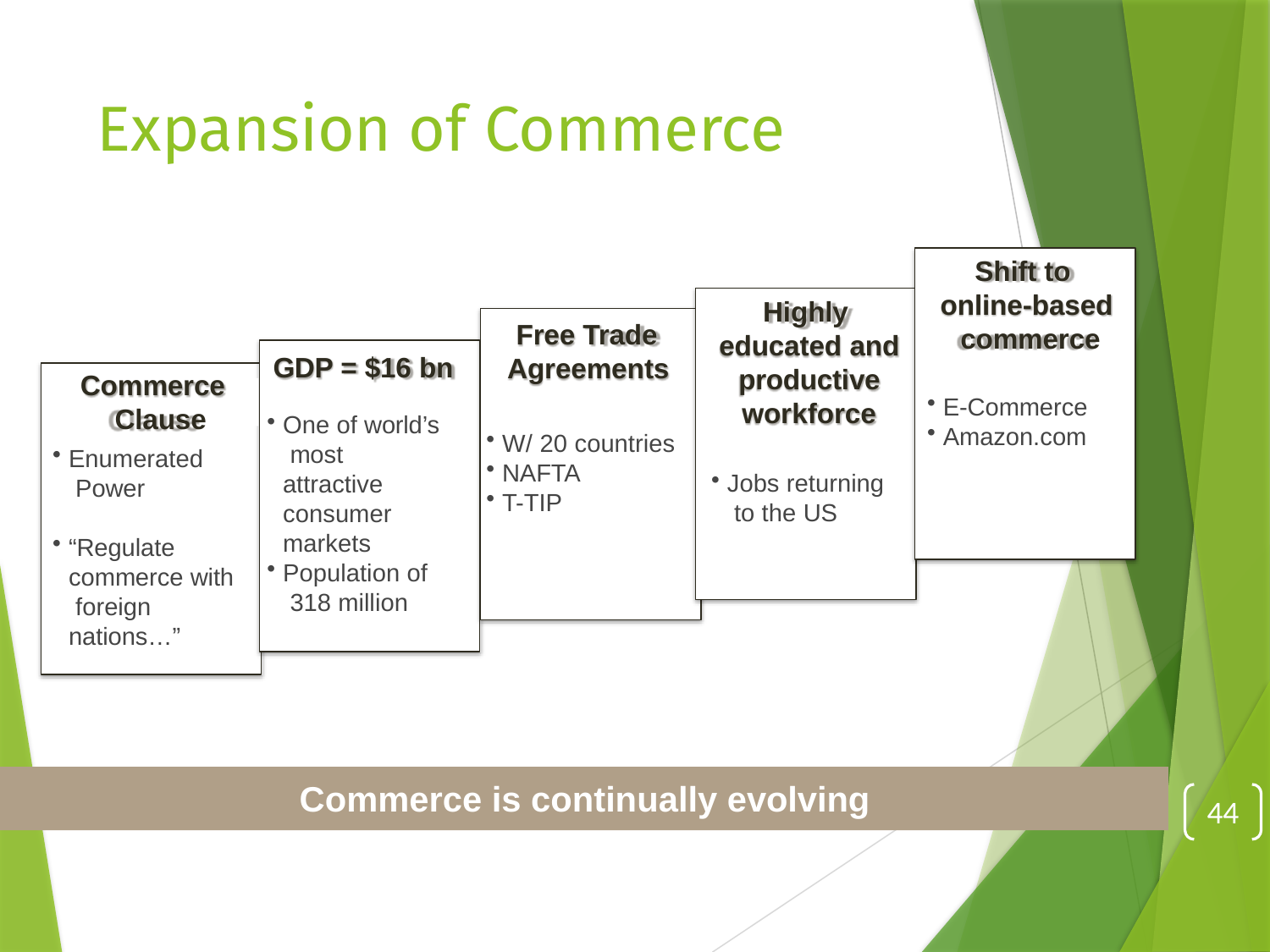

# Expansion of Commerce

Shift to  online-based  commerce

Highly  educated and  productive  workforce

Free Trade  Agreements

GDP = $16 bn
Commerce  Clause
Enumerated  Power
E-Commerce
Amazon.com
One of world’s  most attractive  consumer  markets
W/ 20 countries
NAFTA
T-TIP
Jobs returning  to the US
“Regulate  commerce with  foreign  nations…”
Population of  318 million

44

Commerce is continually evolving